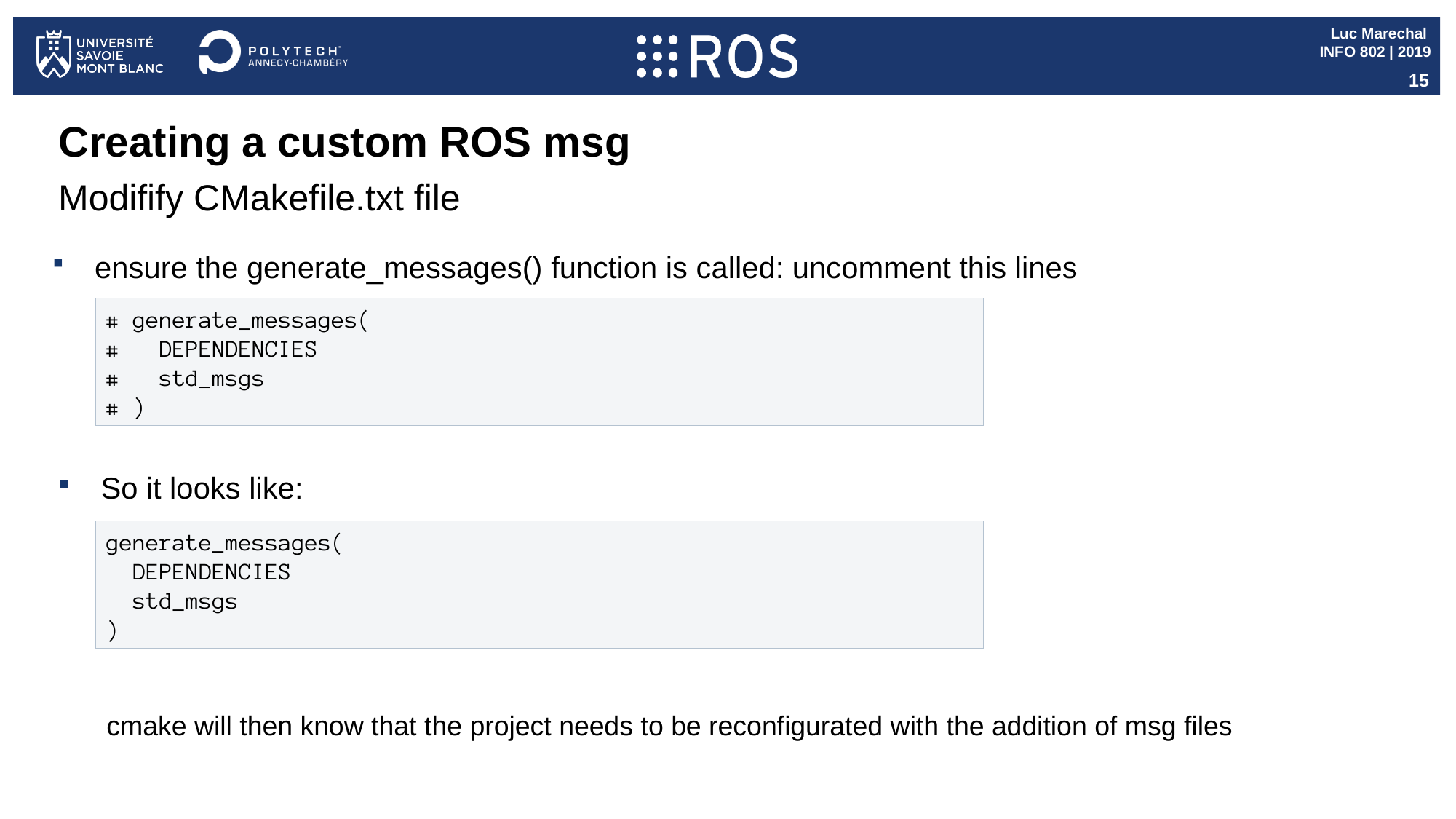

15
# Creating a custom ROS msg
Modifify CMakefile.txt file
ensure the generate_messages() function is called: uncomment this lines
# generate_messages(
#   DEPENDENCIES
#   std_msgs
# )
So it looks like:
generate_messages(
  DEPENDENCIES
  std_msgs
)
cmake will then know that the project needs to be reconfigurated with the addition of msg files